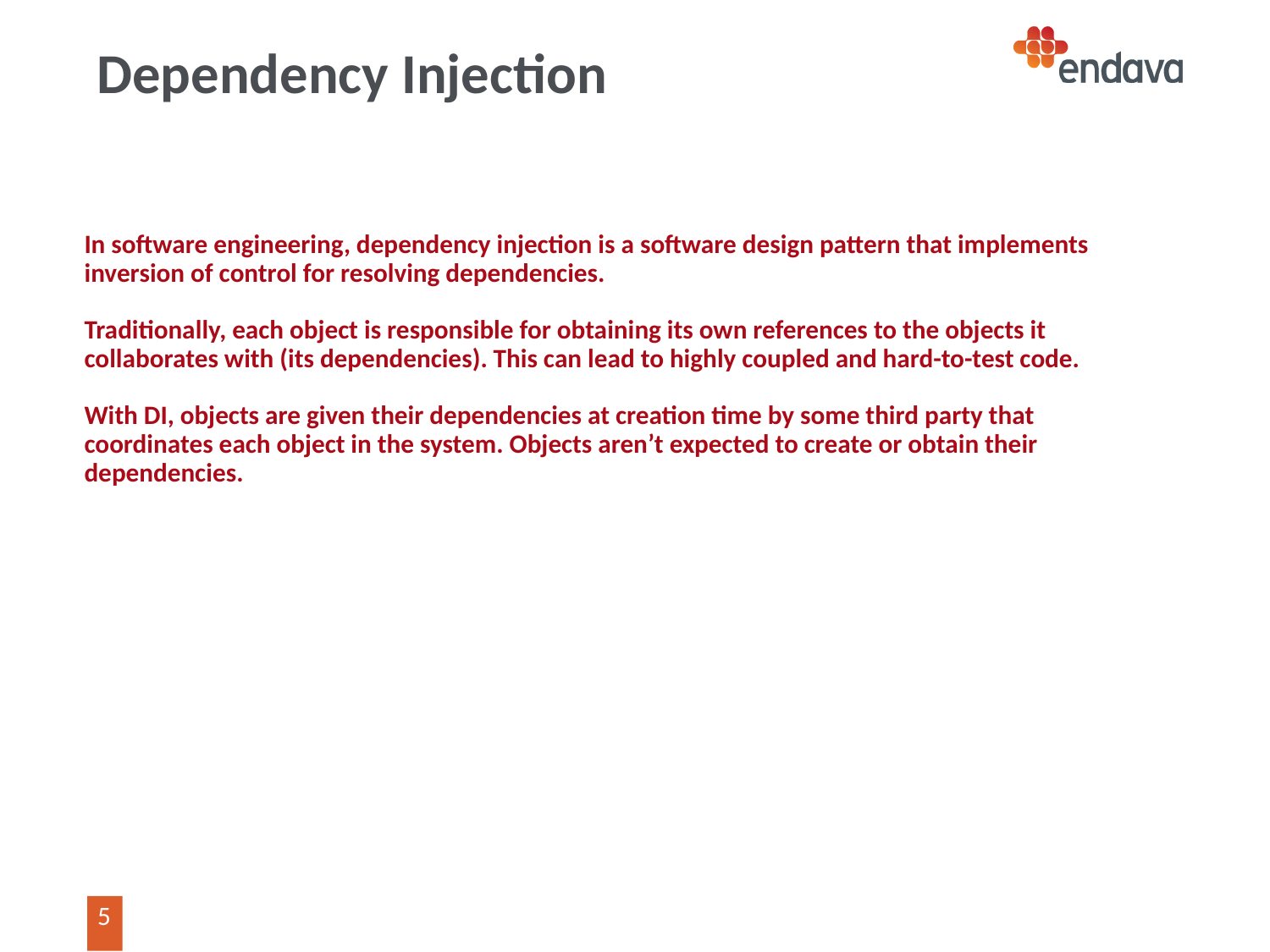

# Dependency Injection
In software engineering, dependency injection is a software design pattern that implements inversion of control for resolving dependencies.

Traditionally, each object is responsible for obtaining its own references to the objects it collaborates with (its dependencies). This can lead to highly coupled and hard-to-test code.

With DI, objects are given their dependencies at creation time by some third party that coordinates each object in the system. Objects aren’t expected to create or obtain their dependencies.